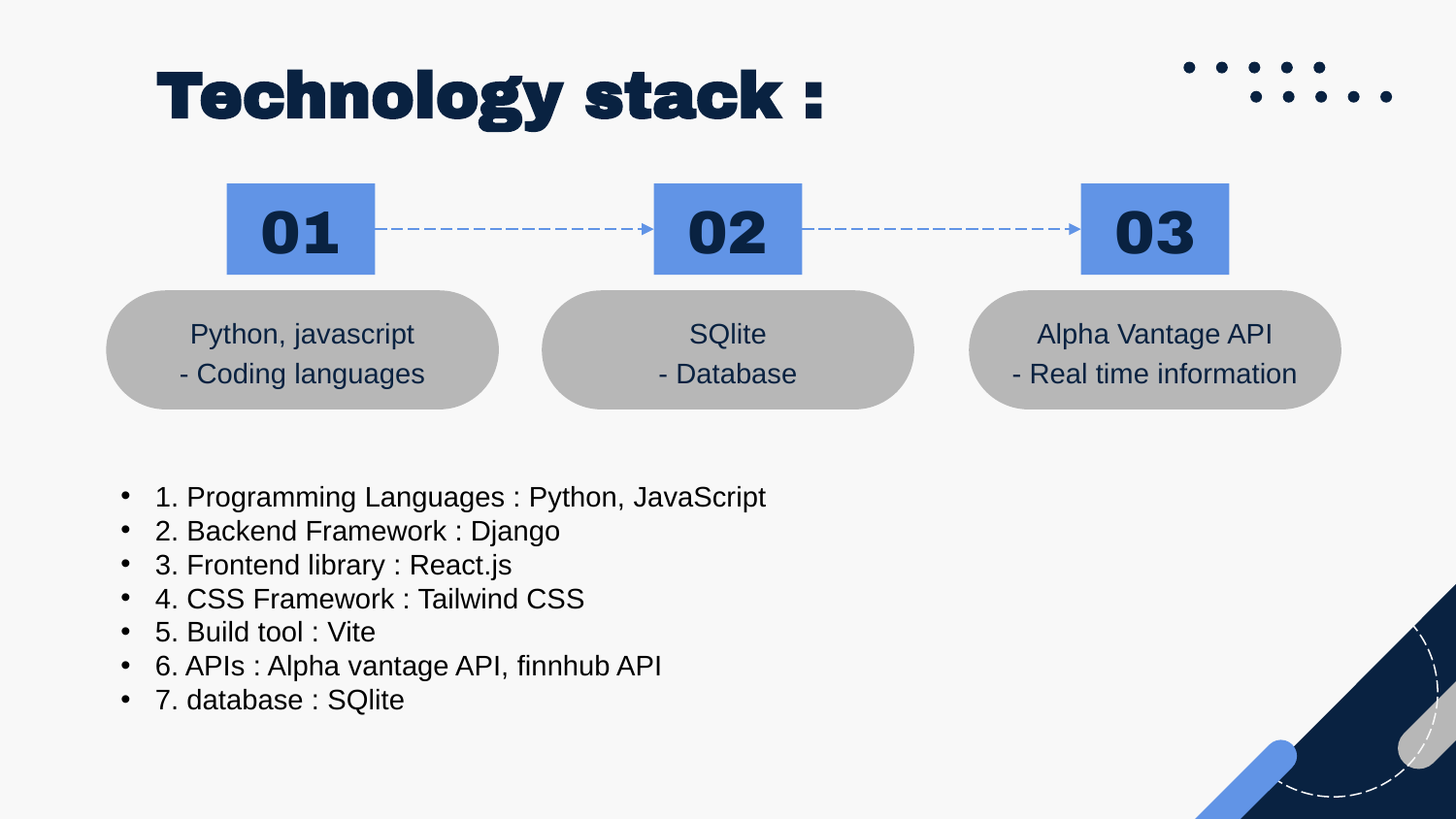

# Technology stack :
01
02
03
Python, javascript
- Coding languages
SQlite
- Database
Alpha Vantage API
- Real time information

1. Programming Languages : Python, JavaScript
2. Backend Framework : Django
3. Frontend library : React.js
4. CSS Framework : Tailwind CSS
5. Build tool : Vite
6. APIs : Alpha vantage API, finnhub API
7. database : SQlite